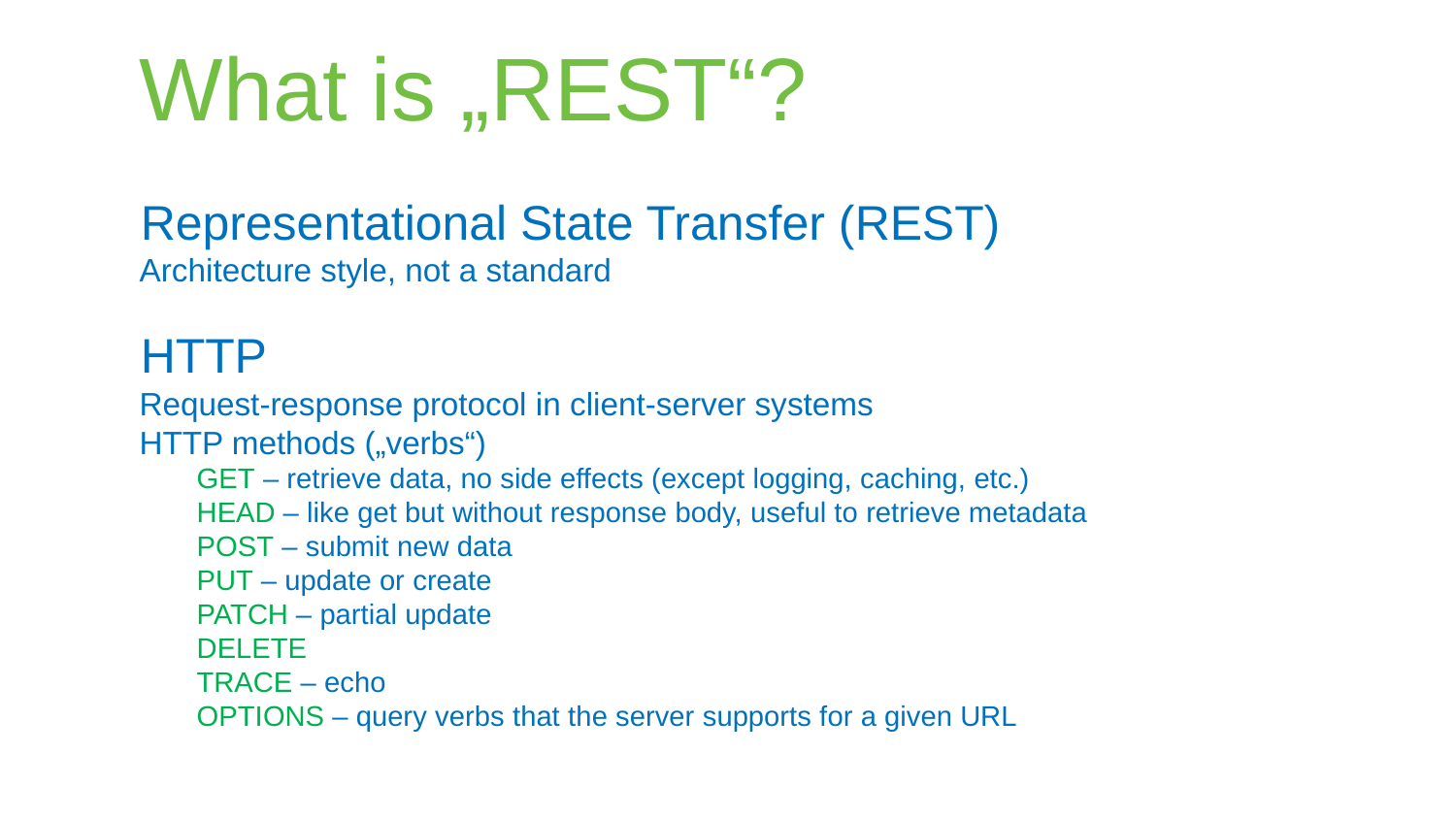

# What is „REST“?
Representational State Transfer (REST)
Architecture style, not a standard
HTTP
Request-response protocol in client-server systems
HTTP methods („verbs“)
GET – retrieve data, no side effects (except logging, caching, etc.)
HEAD – like get but without response body, useful to retrieve metadata
POST – submit new data
PUT – update or create
PATCH – partial update
DELETE
TRACE – echo
OPTIONS – query verbs that the server supports for a given URL